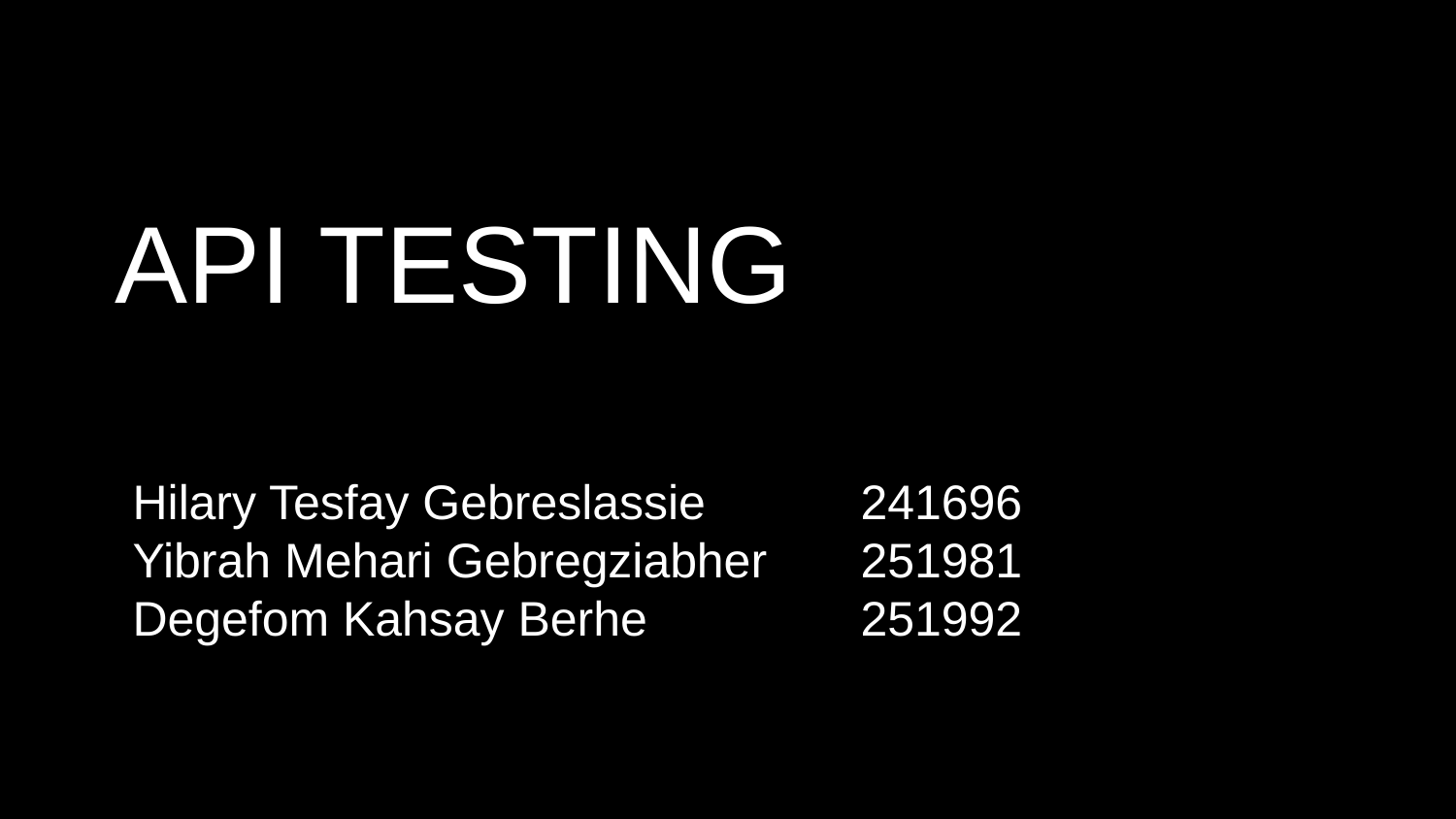

# API TESTING
Hilary Tesfay Gebreslassie   	241696
Yibrah Mehari Gebregziabher	251981
Degefom Kahsay Berhe 		251992